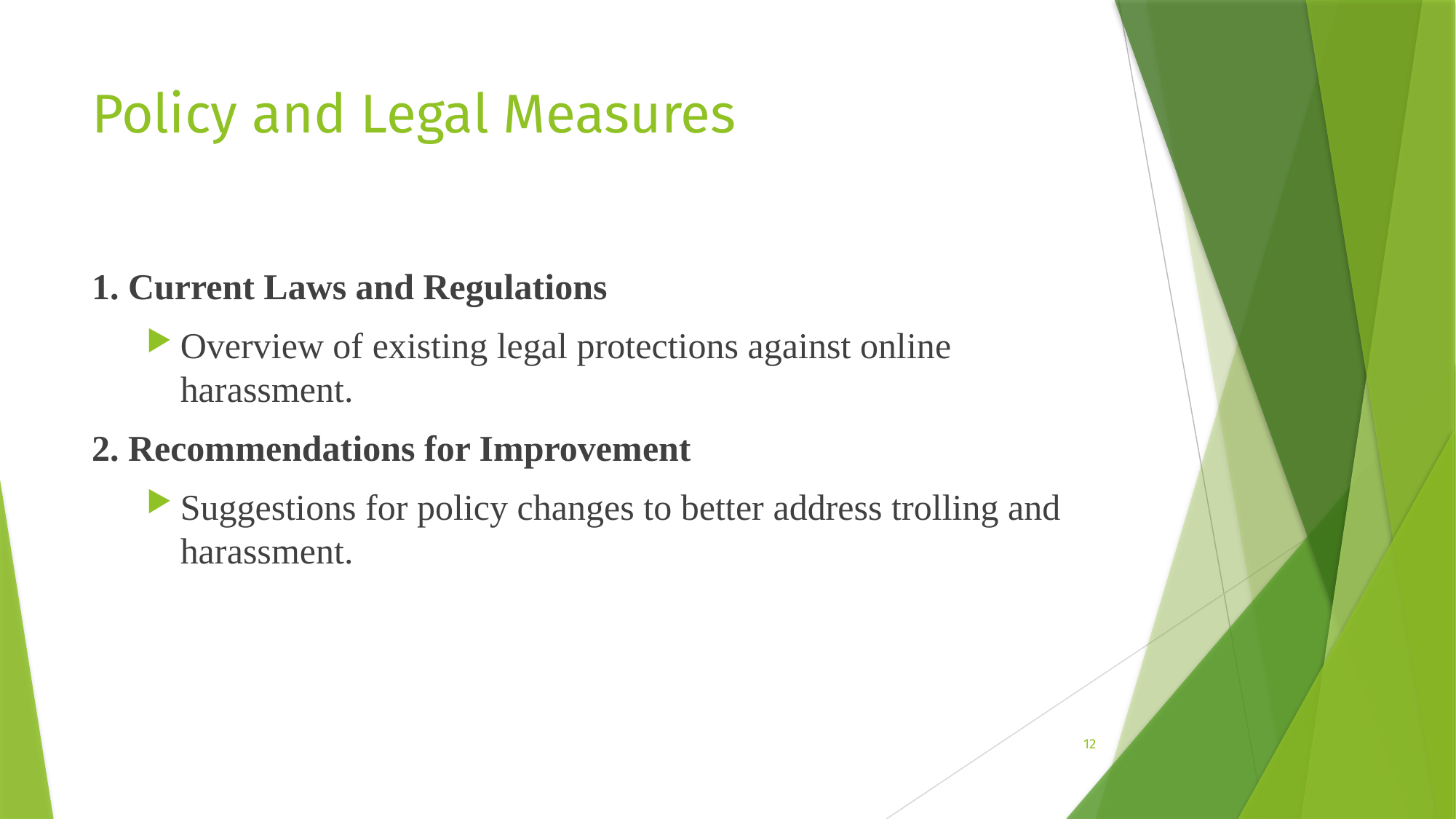

# Policy and Legal Measures
1. Current Laws and Regulations
Overview of existing legal protections against online harassment.
2. Recommendations for Improvement
Suggestions for policy changes to better address trolling and harassment.

12